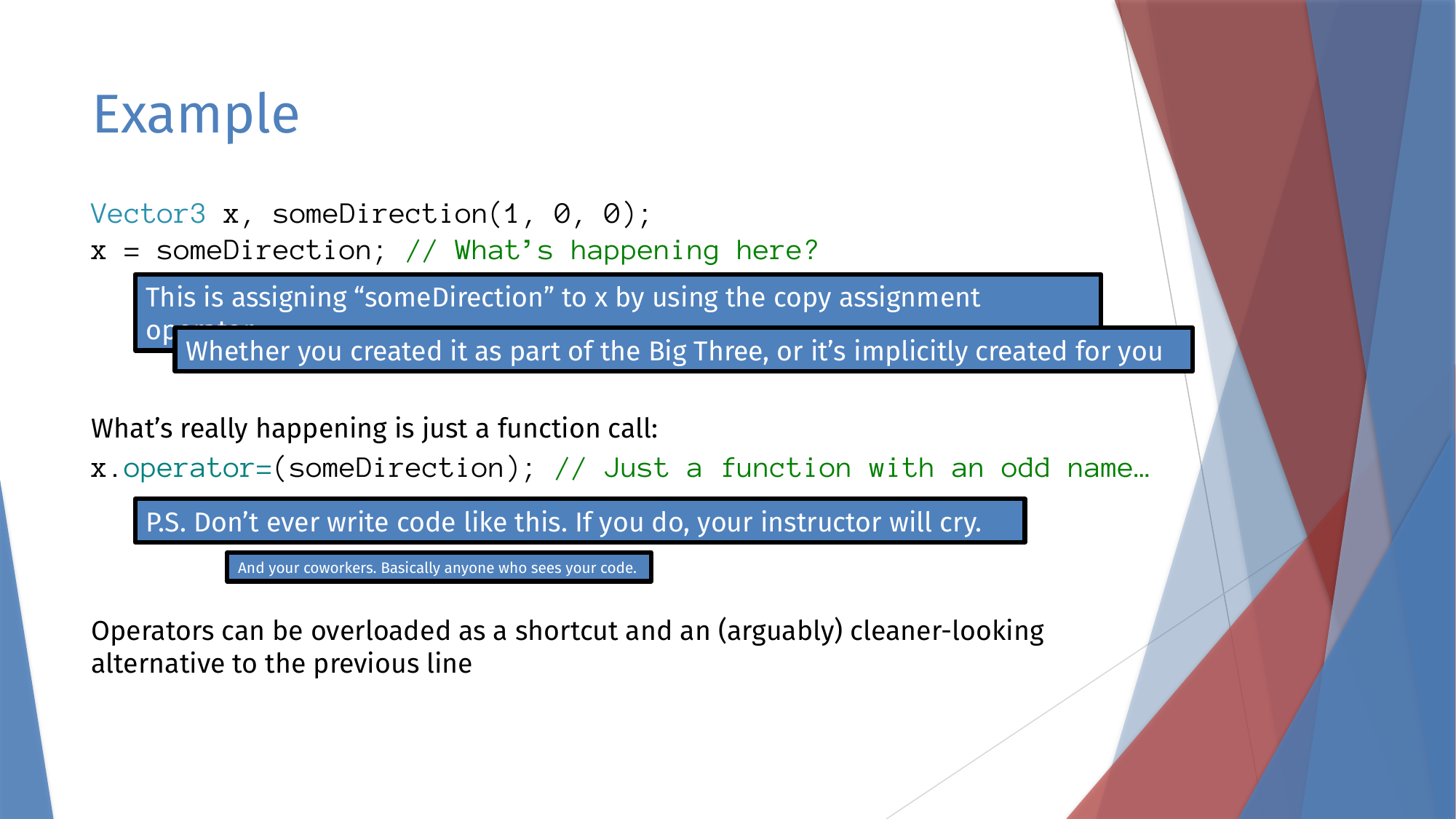

# Example
Vector3 x, someDirection(1, 0, 0);
x = someDirection; // What’s happening here?
This is assigning “someDirection” to x by using the copy assignment operator
Whether you created it as part of the Big Three, or it’s implicitly created for you
What’s really happening is just a function call:
x.operator=(someDirection); // Just a function with an odd name…
P.S. Don’t ever write code like this. If you do, your instructor will cry.
And your coworkers. Basically anyone who sees your code.
Operators can be overloaded as a shortcut and an (arguably) cleaner-looking alternative to the previous line